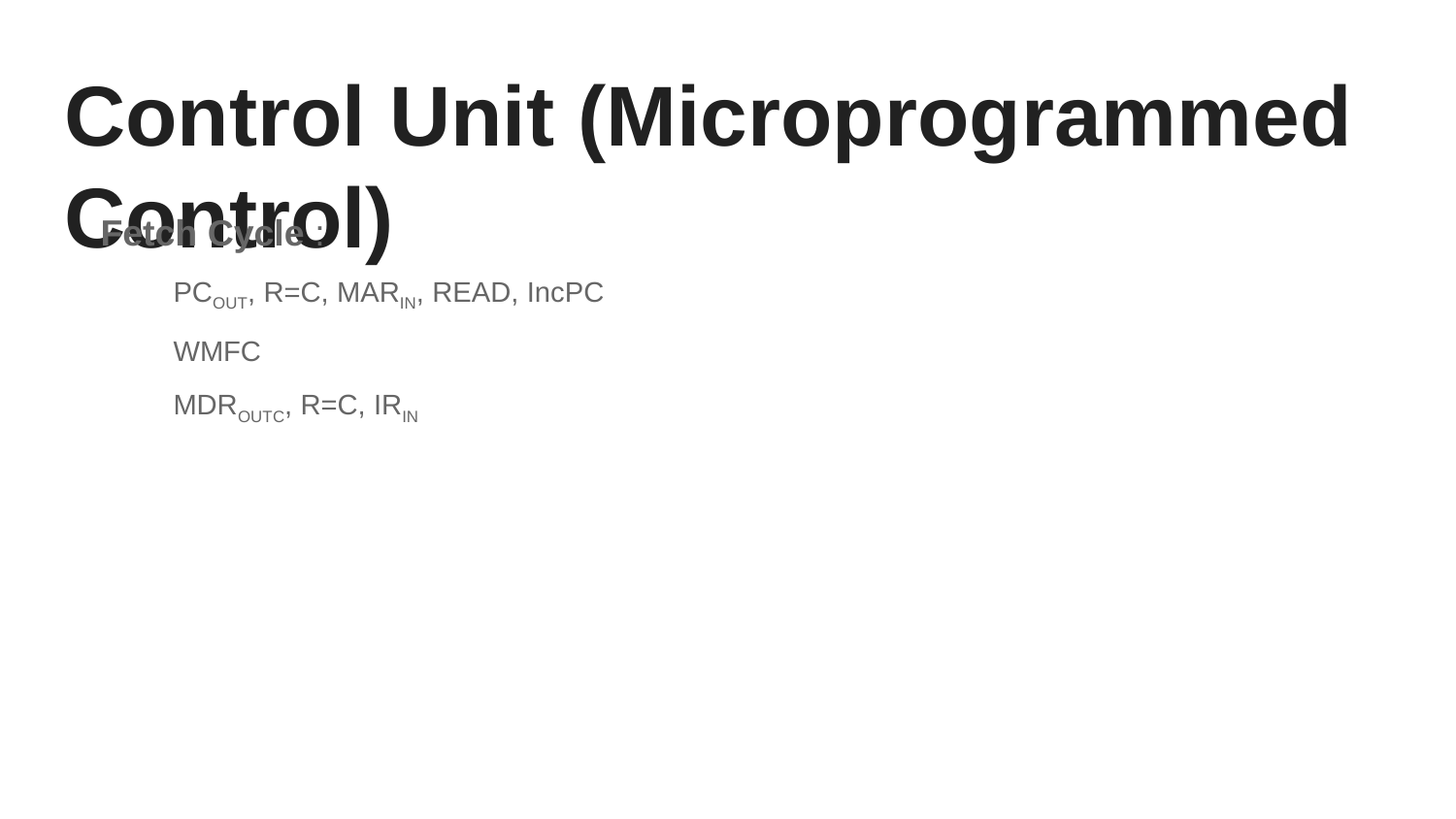

# Control Unit (Microprogrammed Control)
Fetch Cycle :
PCOUT, R=C, MARIN, READ, IncPC
WMFC
MDROUTC, R=C, IRIN